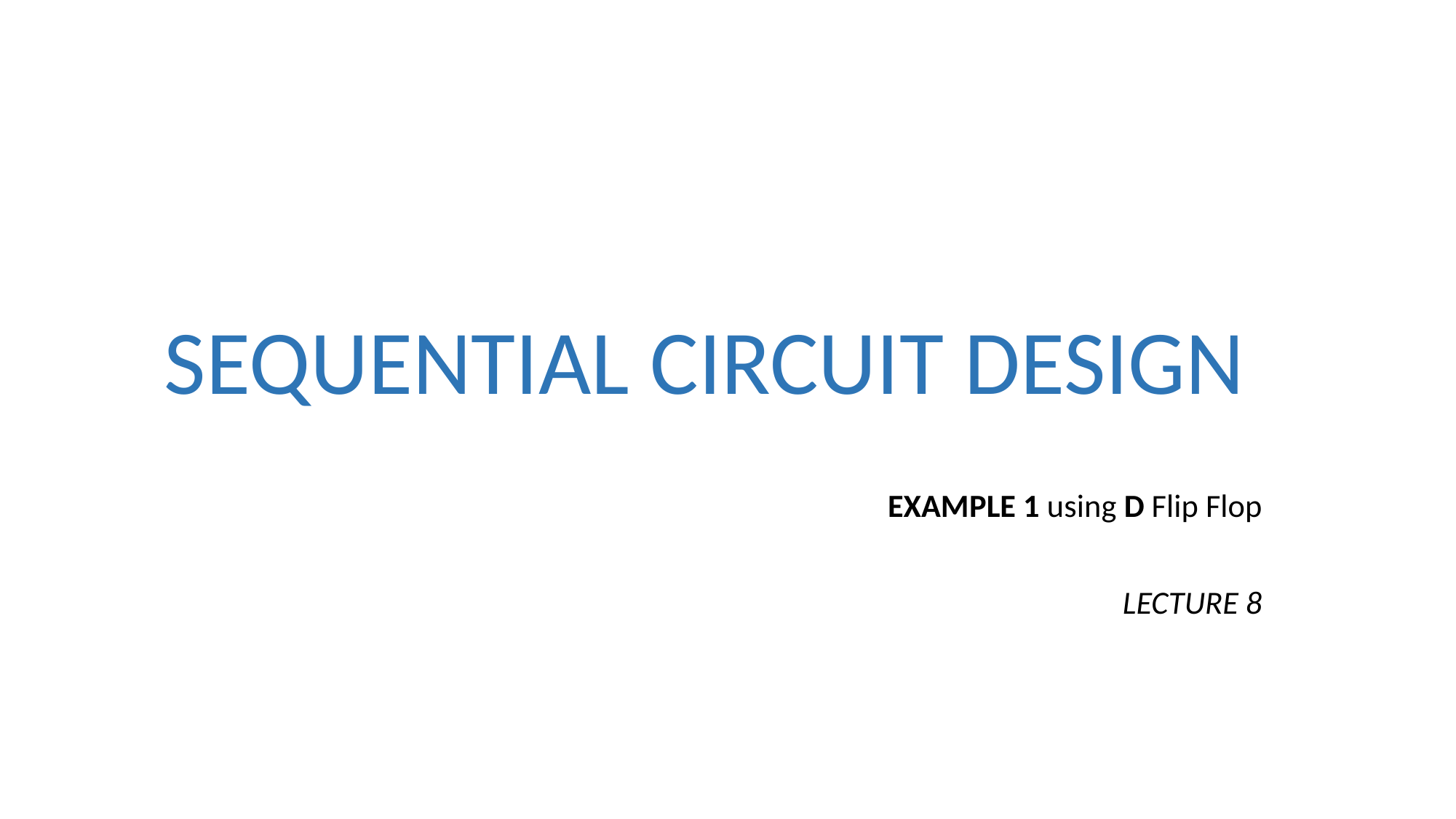

# SEQUENTIAL CIRCUIT DESIGN
EXAMPLE 1 using D Flip Flop

LECTURE 8